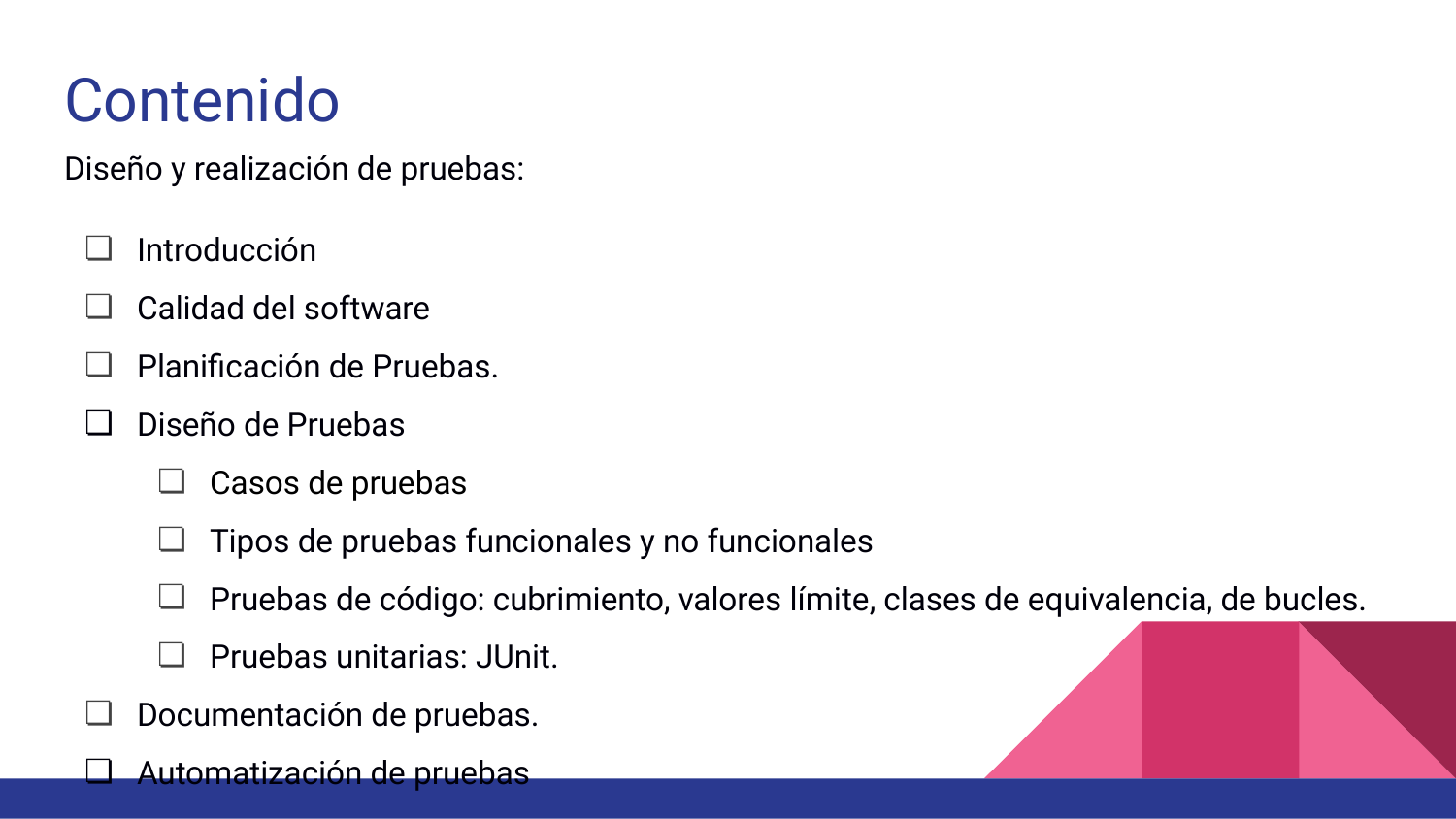

# Contenido
Diseño y realización de pruebas:
Introducción
Calidad del software
Planificación de Pruebas.
Diseño de Pruebas
Casos de pruebas
Tipos de pruebas funcionales y no funcionales
Pruebas de código: cubrimiento, valores límite, clases de equivalencia, de bucles.
Pruebas unitarias: JUnit.
Documentación de pruebas.
Automatización de pruebas